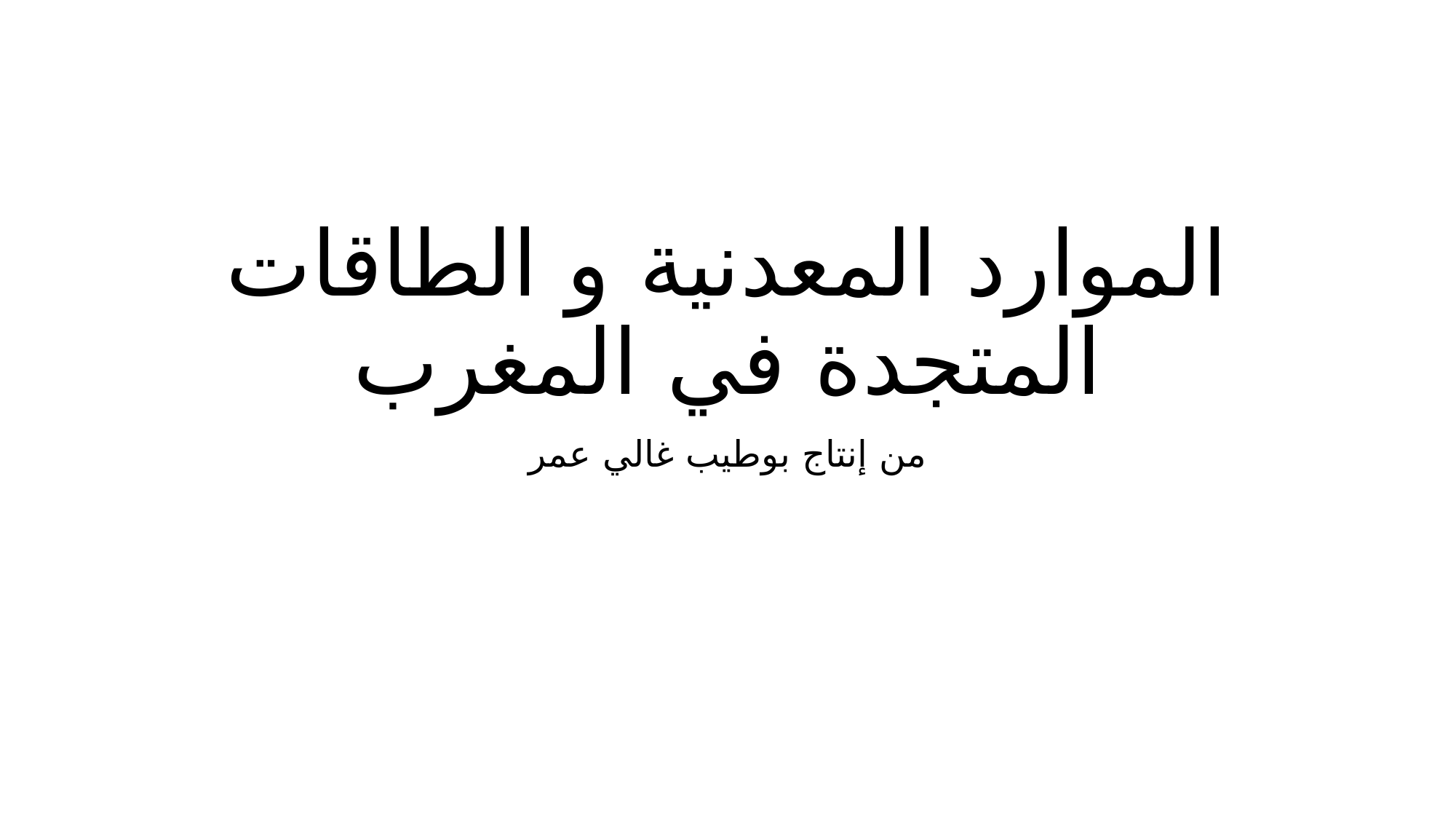

# الموارد المعدنية و الطاقات المتجدة في المغرب
من إنتاج بوطيب غالي عمر